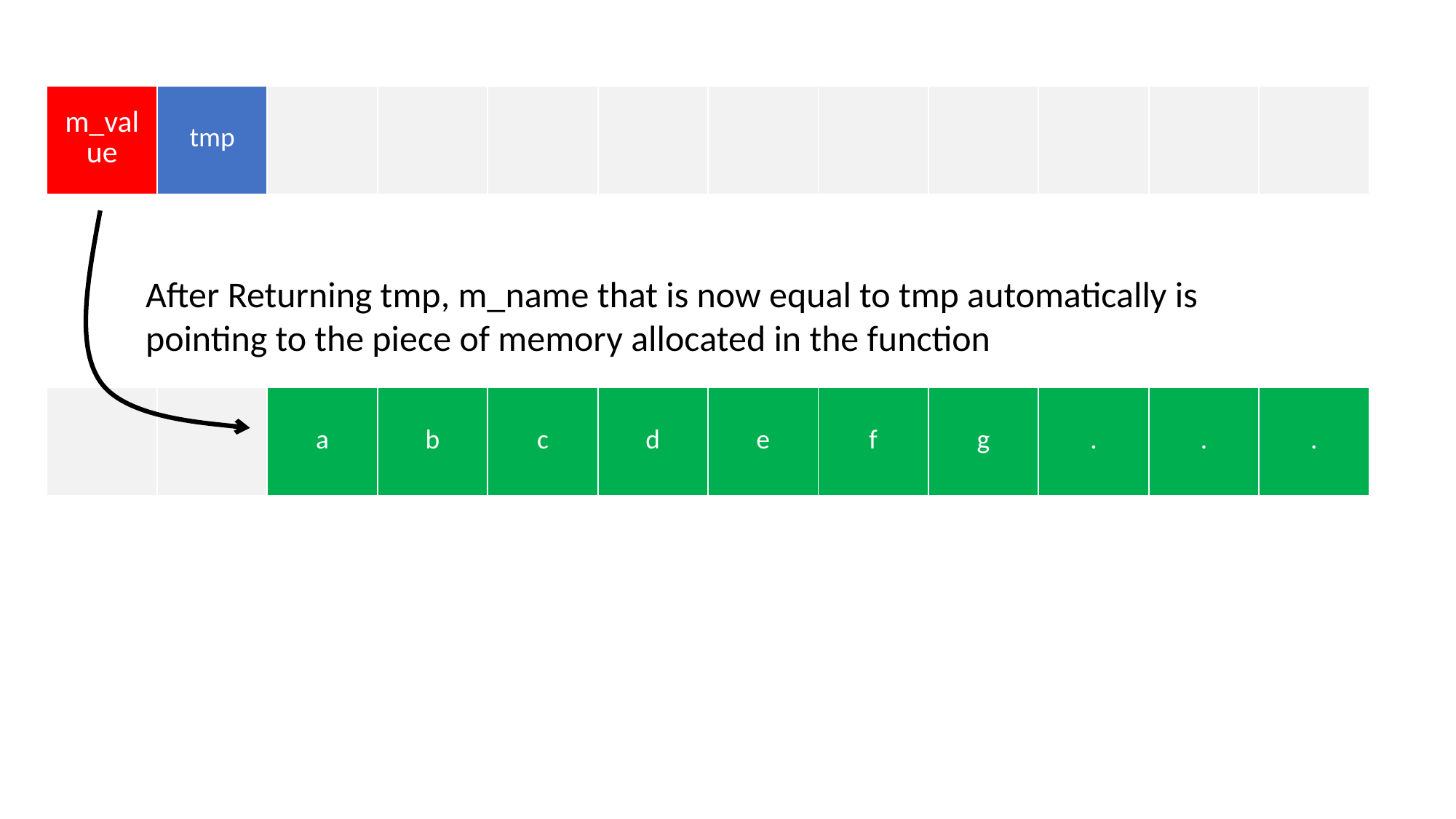

| m\_value | tmp |  |  |  |  |  |  |  |  |  |  |
| --- | --- | --- | --- | --- | --- | --- | --- | --- | --- | --- | --- |

After Returning tmp, m_name that is now equal to tmp automatically is pointing to the piece of memory allocated in the function
|  |  | a | b | c | d | e | f | g | . | . | . |
| --- | --- | --- | --- | --- | --- | --- | --- | --- | --- | --- | --- |